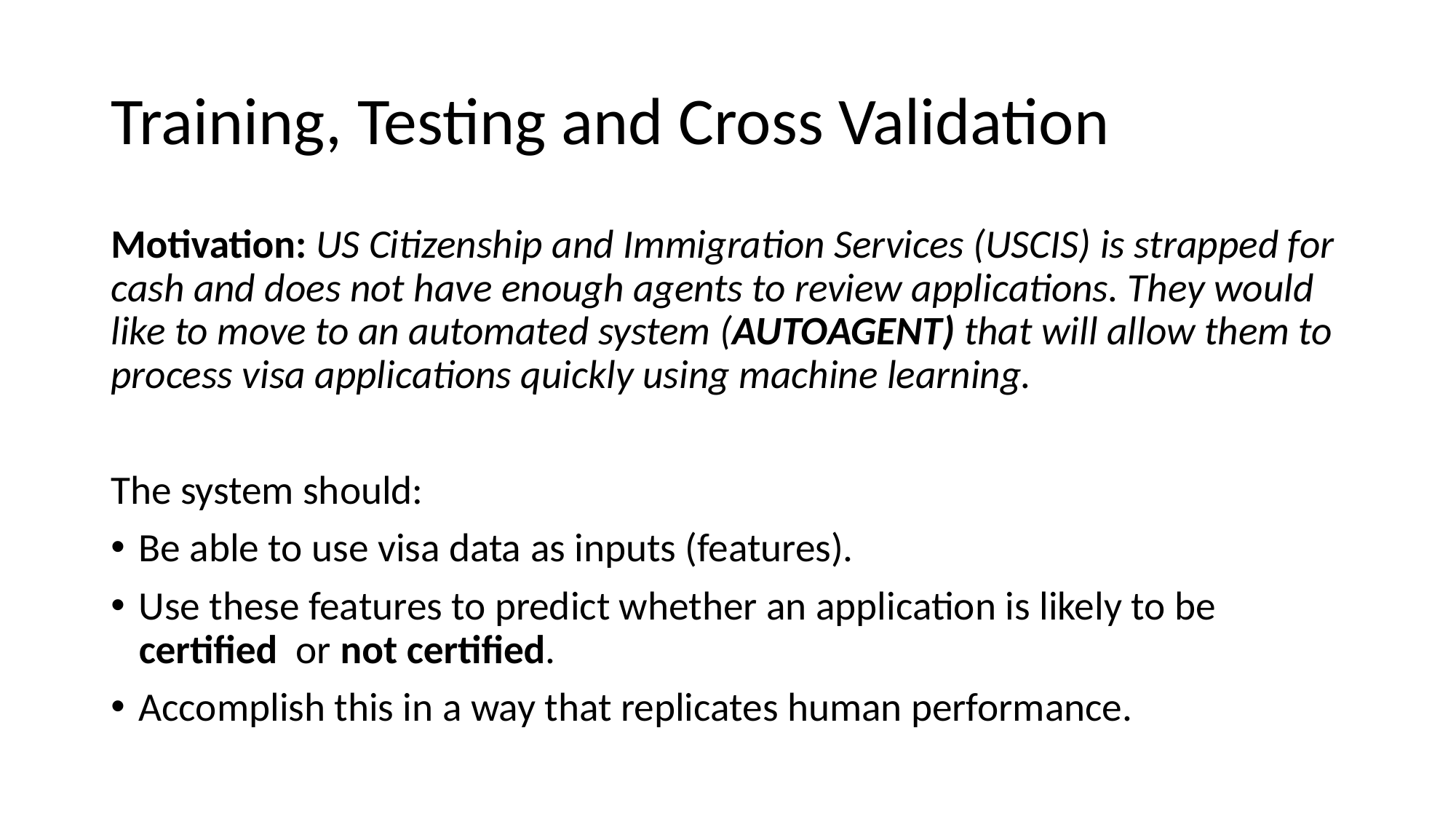

# Training, Testing and Cross Validation
Motivation: US Citizenship and Immigration Services (USCIS) is strapped for cash and does not have enough agents to review applications. They would like to move to an automated system (AUTOAGENT) that will allow them to process visa applications quickly using machine learning.

The system should:
Be able to use visa data as inputs (features).
Use these features to predict whether an application is likely to be certified  or not certified.
Accomplish this in a way that replicates human performance.